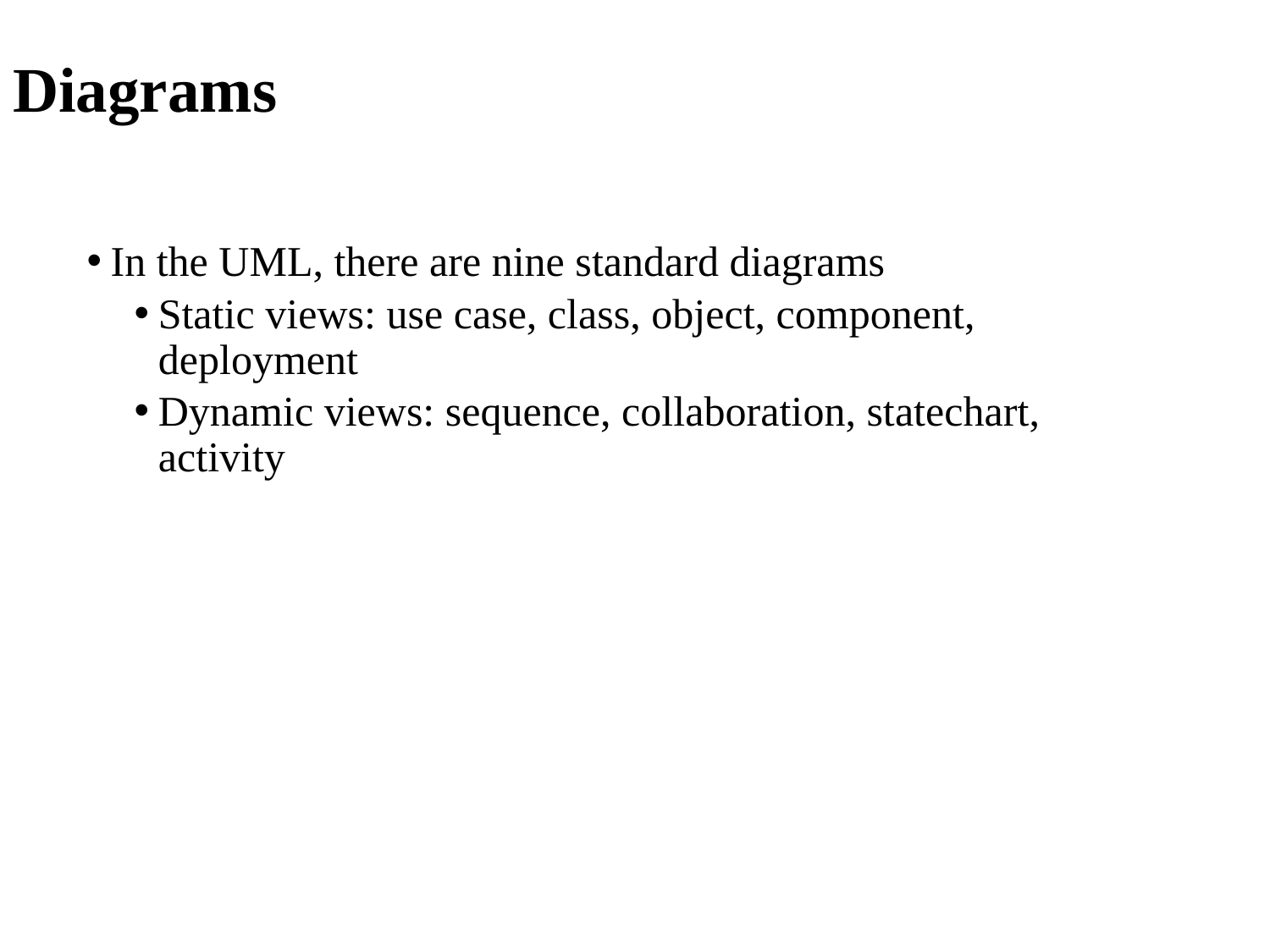

# Diagrams

In the UML, there are nine standard diagrams
Static views: use case, class, object, component, deployment
Dynamic views: sequence, collaboration, statechart, activity